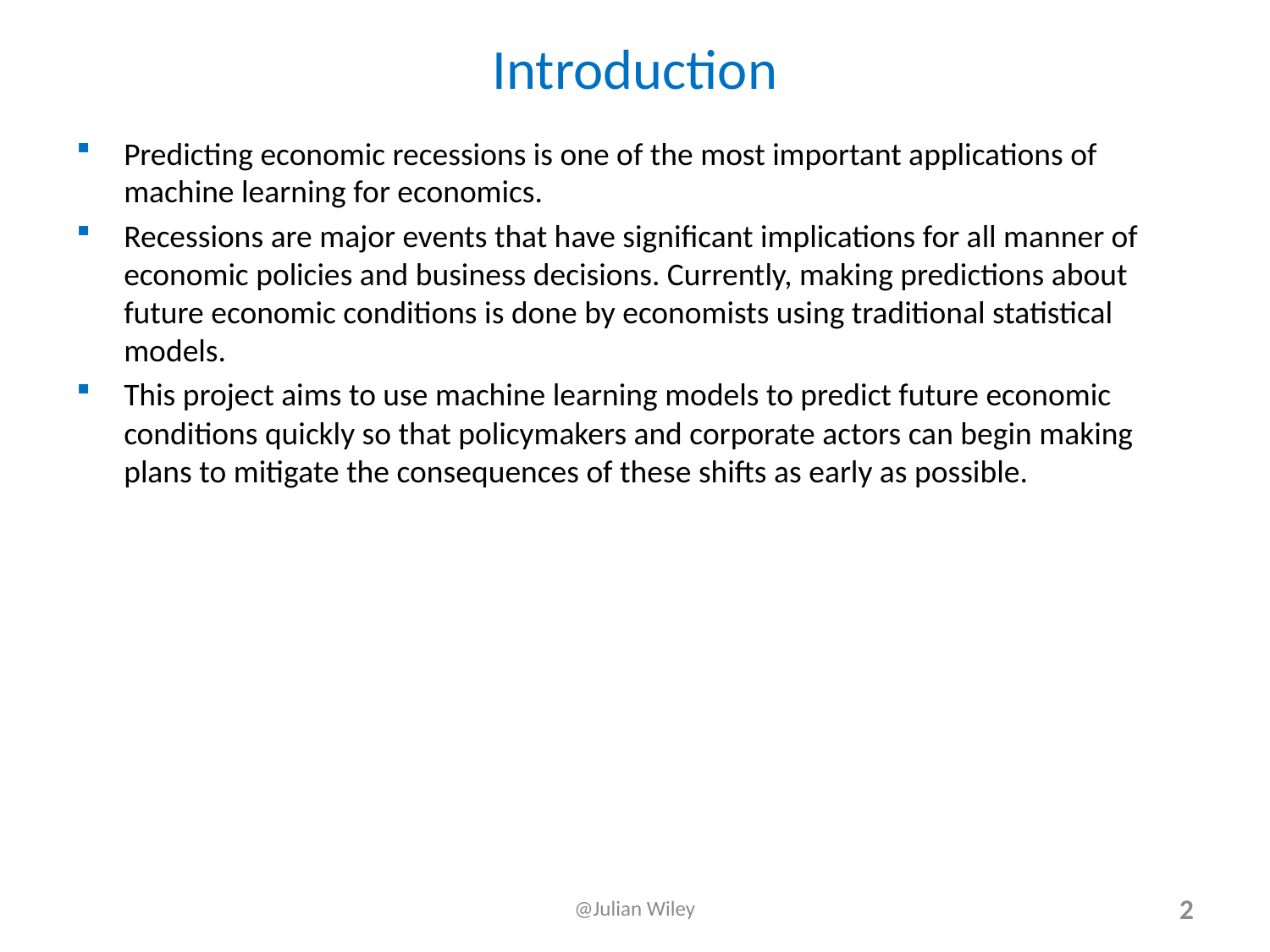

# Introduction
Predicting economic recessions is one of the most important applications of machine learning for economics.
Recessions are major events that have significant implications for all manner of economic policies and business decisions. Currently, making predictions about future economic conditions is done by economists using traditional statistical models.
This project aims to use machine learning models to predict future economic conditions quickly so that policymakers and corporate actors can begin making plans to mitigate the consequences of these shifts as early as possible.
@Julian Wiley
2